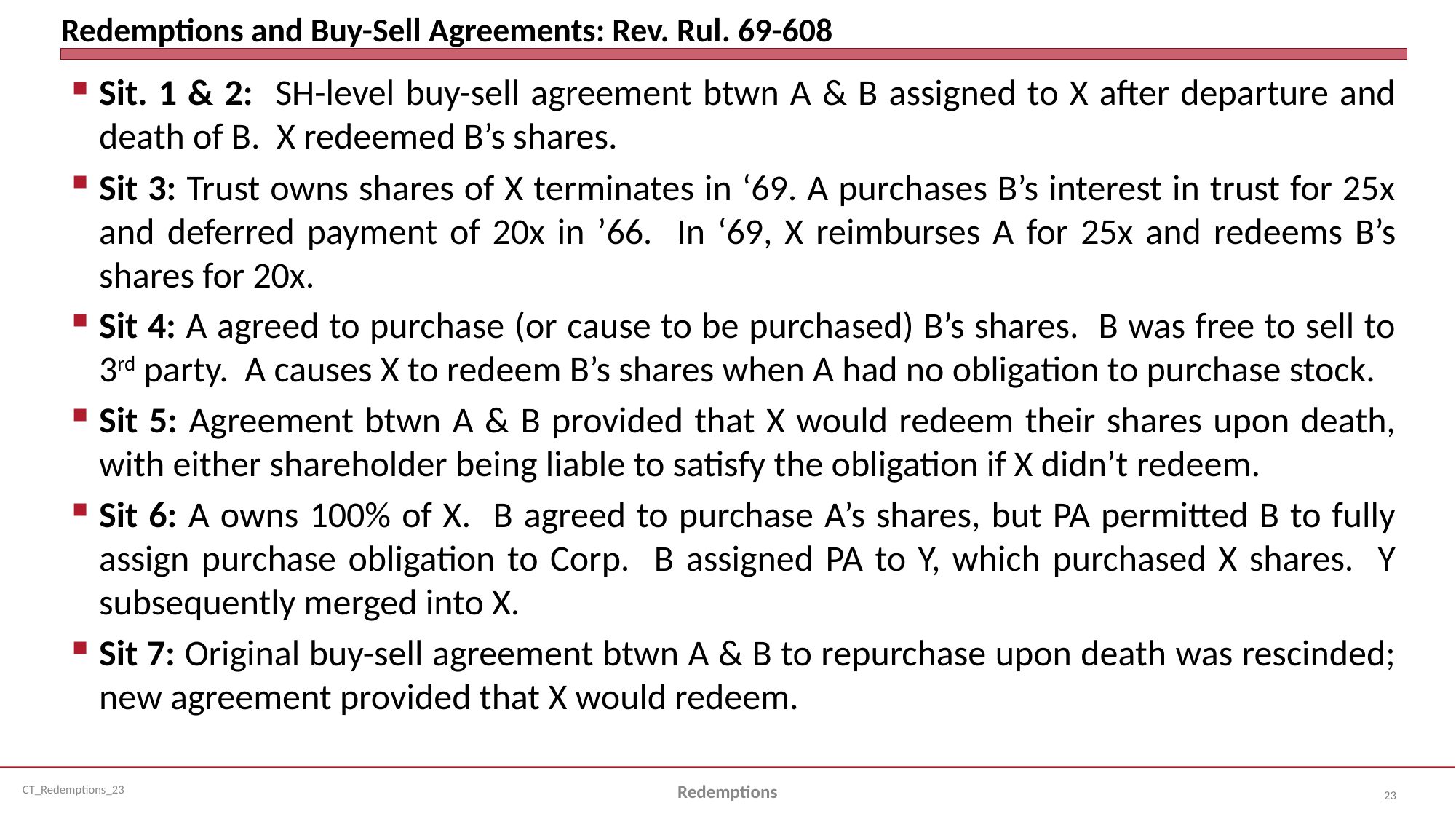

# Redemptions and Buy-Sell Agreements: Rev. Rul. 69-608
Sit. 1 & 2:  SH-level buy-sell agreement btwn A & B assigned to X after departure and death of B.  X redeemed B’s shares.
Sit 3: Trust owns shares of X terminates in ‘69. A purchases B’s interest in trust for 25x and deferred payment of 20x in ’66.  In ‘69, X reimburses A for 25x and redeems B’s shares for 20x.
Sit 4: A agreed to purchase (or cause to be purchased) B’s shares.  B was free to sell to 3rd party.  A causes X to redeem B’s shares when A had no obligation to purchase stock.
Sit 5: Agreement btwn A & B provided that X would redeem their shares upon death, with either shareholder being liable to satisfy the obligation if X didn’t redeem.
Sit 6: A owns 100% of X.  B agreed to purchase A’s shares, but PA permitted B to fully assign purchase obligation to Corp.  B assigned PA to Y, which purchased X shares.  Y subsequently merged into X.
Sit 7: Original buy-sell agreement btwn A & B to repurchase upon death was rescinded; new agreement provided that X would redeem.

Redemptions
23